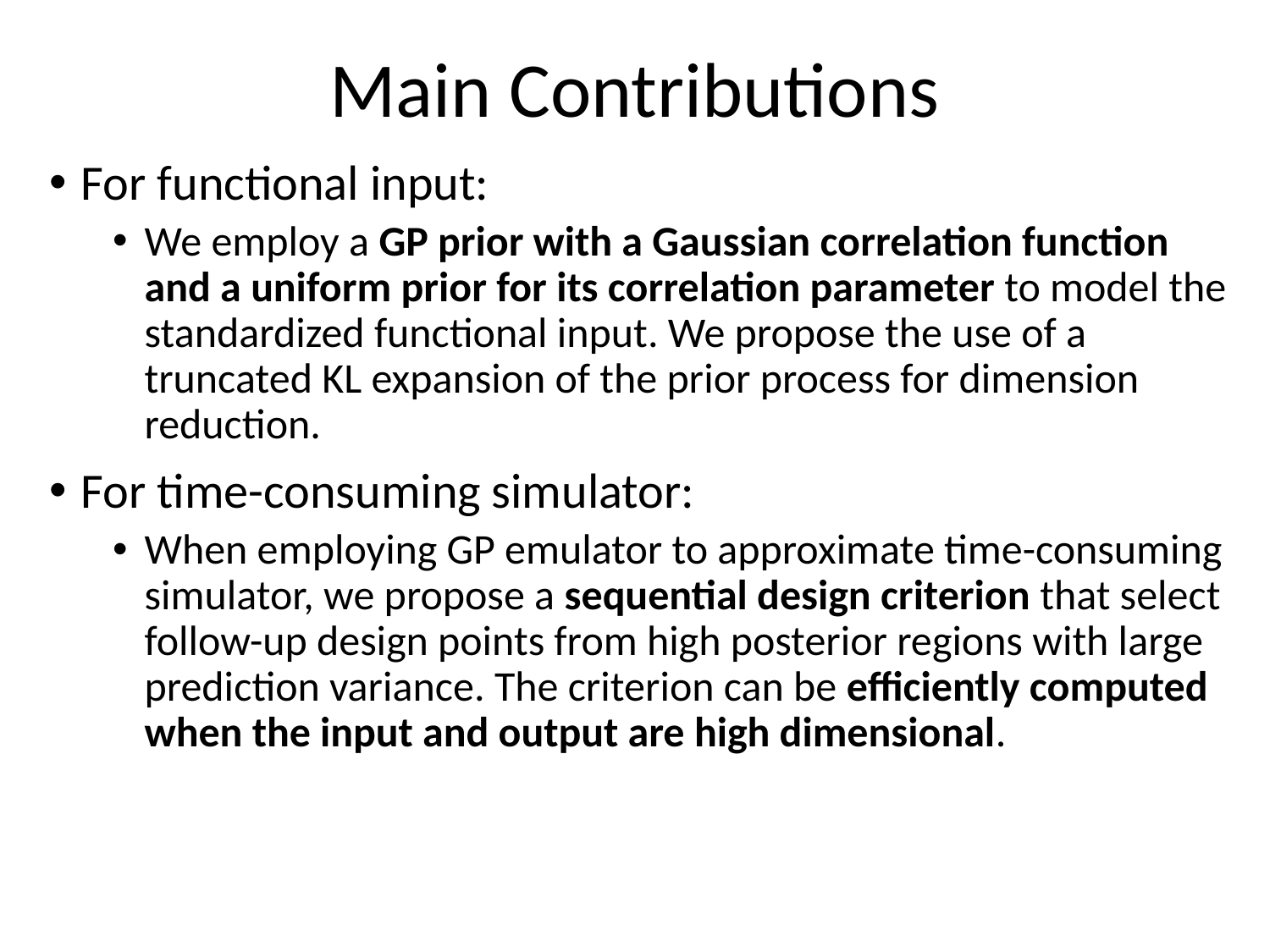

# Main Contributions
For functional input:
We employ a GP prior with a Gaussian correlation function and a uniform prior for its correlation parameter to model the standardized functional input. We propose the use of a truncated KL expansion of the prior process for dimension reduction.
For time-consuming simulator:
When employing GP emulator to approximate time-consuming simulator, we propose a sequential design criterion that select follow-up design points from high posterior regions with large prediction variance. The criterion can be efficiently computed when the input and output are high dimensional.